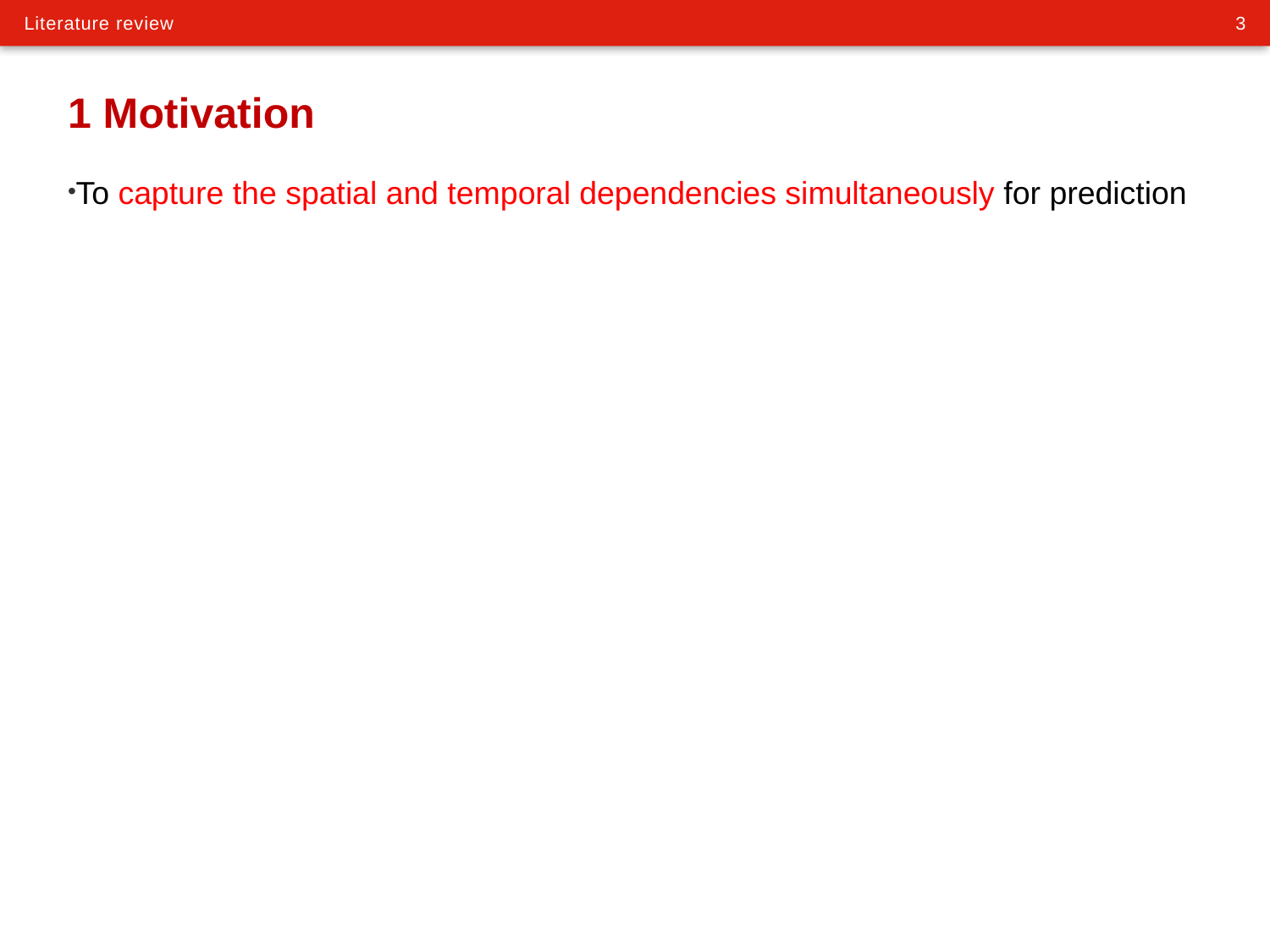

# 1 Motivation
To capture the spatial and temporal dependencies simultaneously for prediction